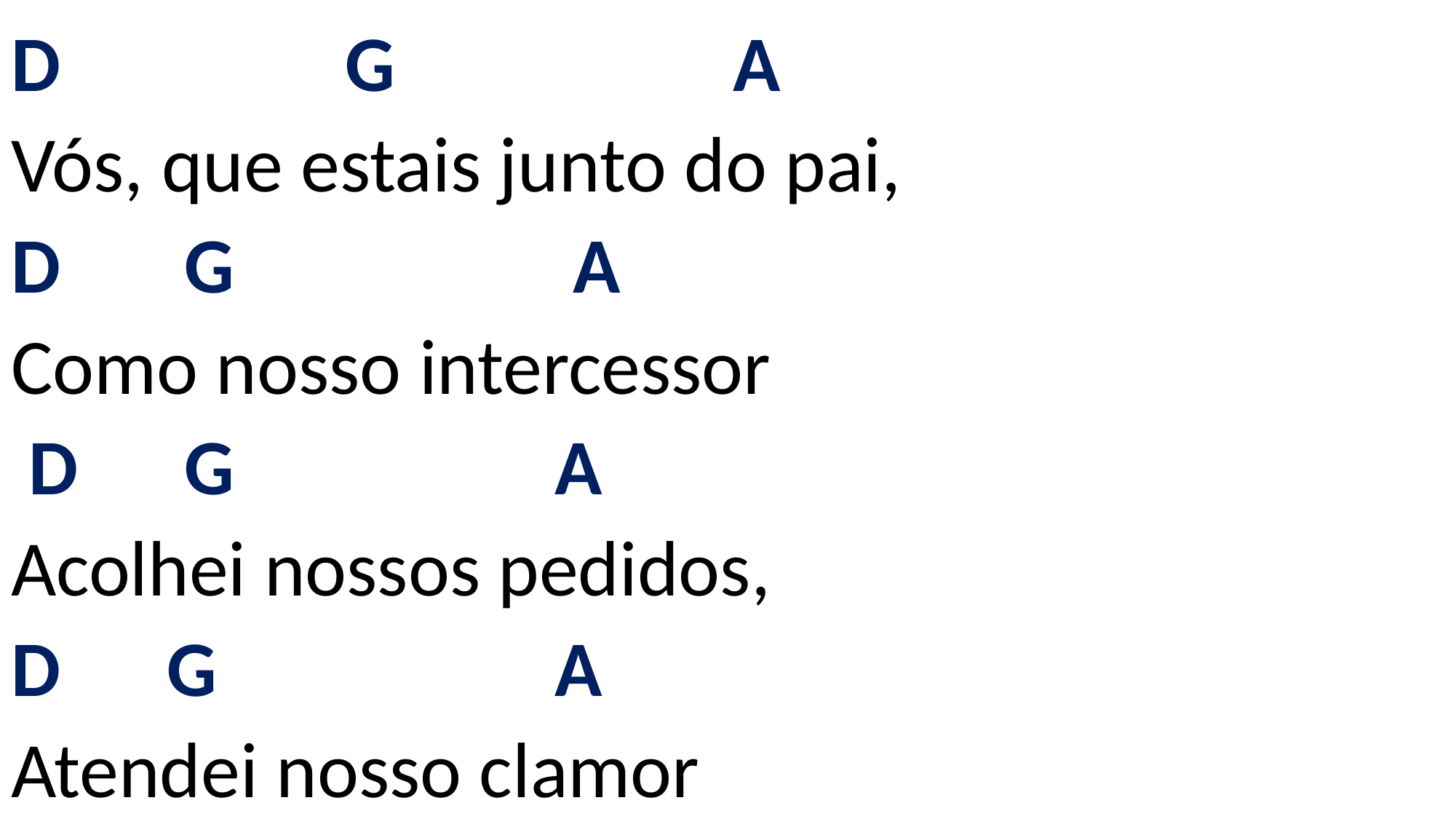

# D                G                   A Vós, que estais junto do pai, D       G                   A Como nosso intercessor D      G                  A Acolhei nossos pedidos, D      G                   A Atendei nosso clamor